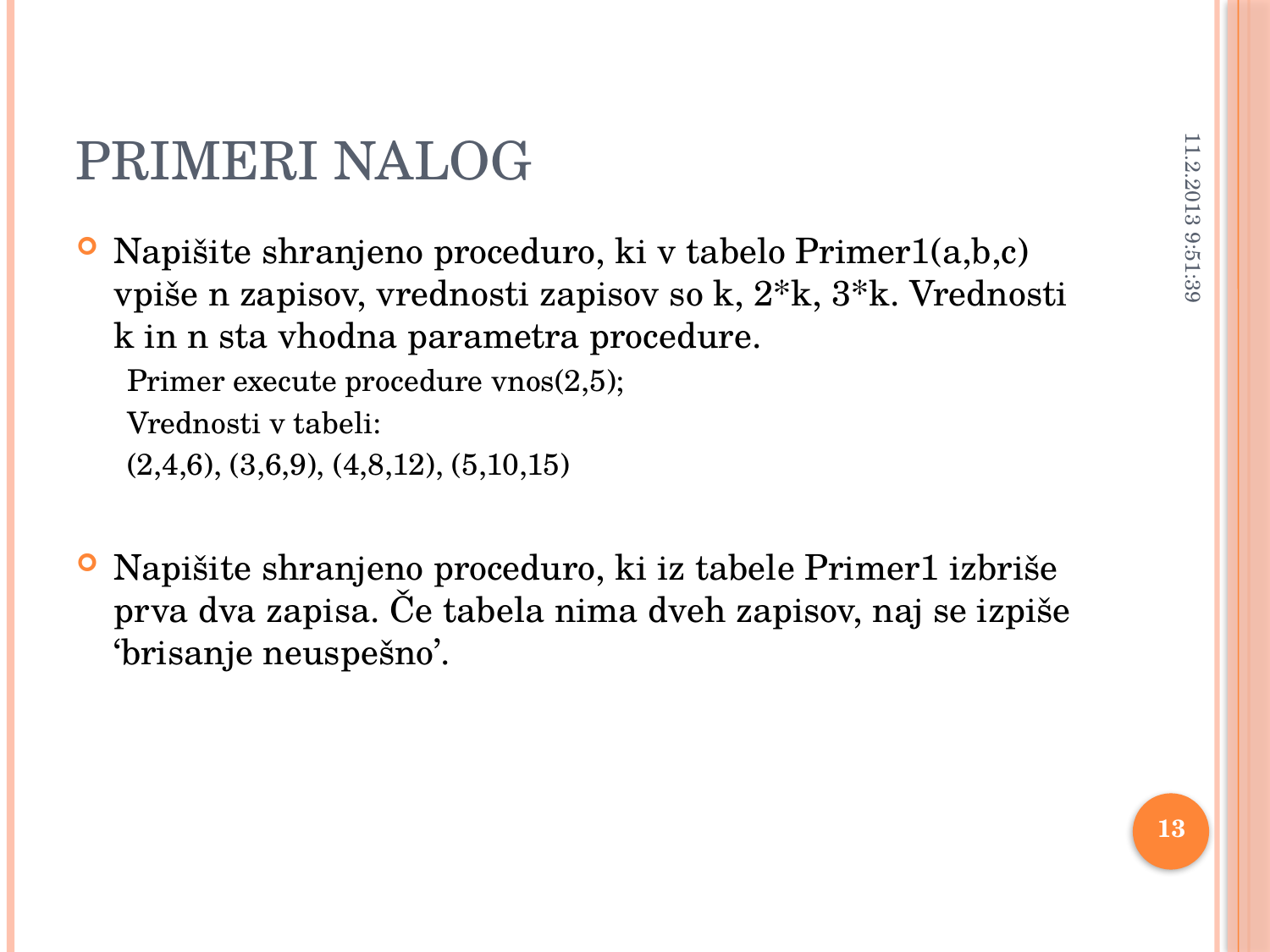

# Primeri Nalog
11.2.2013 9:51:39
Napišite shranjeno proceduro, ki v tabelo Primer1(a,b,c) vpiše n zapisov, vrednosti zapisov so k, 2*k, 3*k. Vrednosti k in n sta vhodna parametra procedure.
Primer execute procedure vnos(2,5);
Vrednosti v tabeli:
(2,4,6), (3,6,9), (4,8,12), (5,10,15)

Napišite shranjeno proceduro, ki iz tabele Primer1 izbriše prva dva zapisa. Če tabela nima dveh zapisov, naj se izpiše ‘brisanje neuspešno’.

13